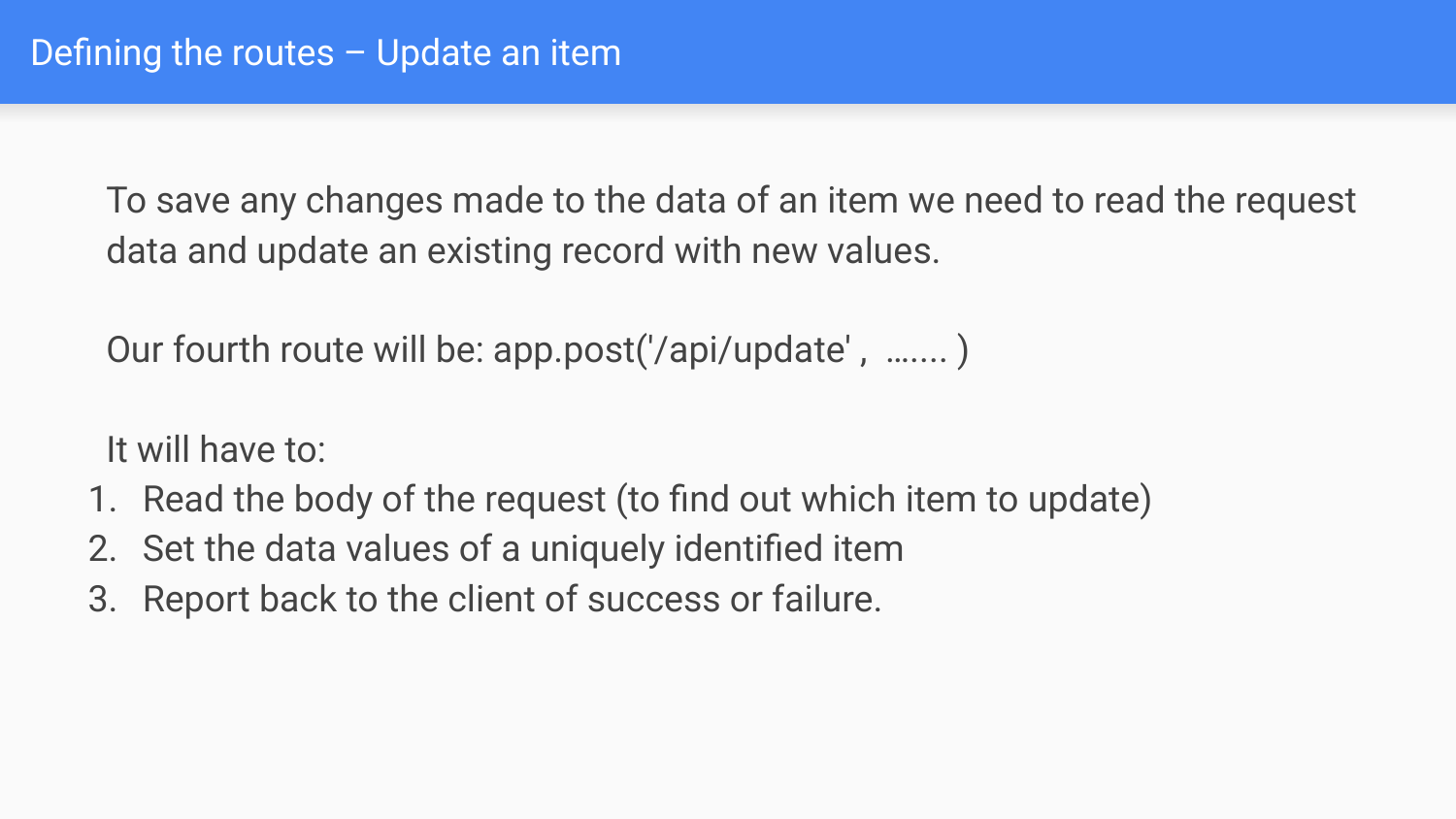

# Defining the routes – Update an item
To save any changes made to the data of an item we need to read the request data and update an existing record with new values.

Our fourth route will be: app.post('/api/update' ,  ….... )

It will have to:
Read the body of the request (to find out which item to update)
Set the data values of a uniquely identified item
Report back to the client of success or failure.